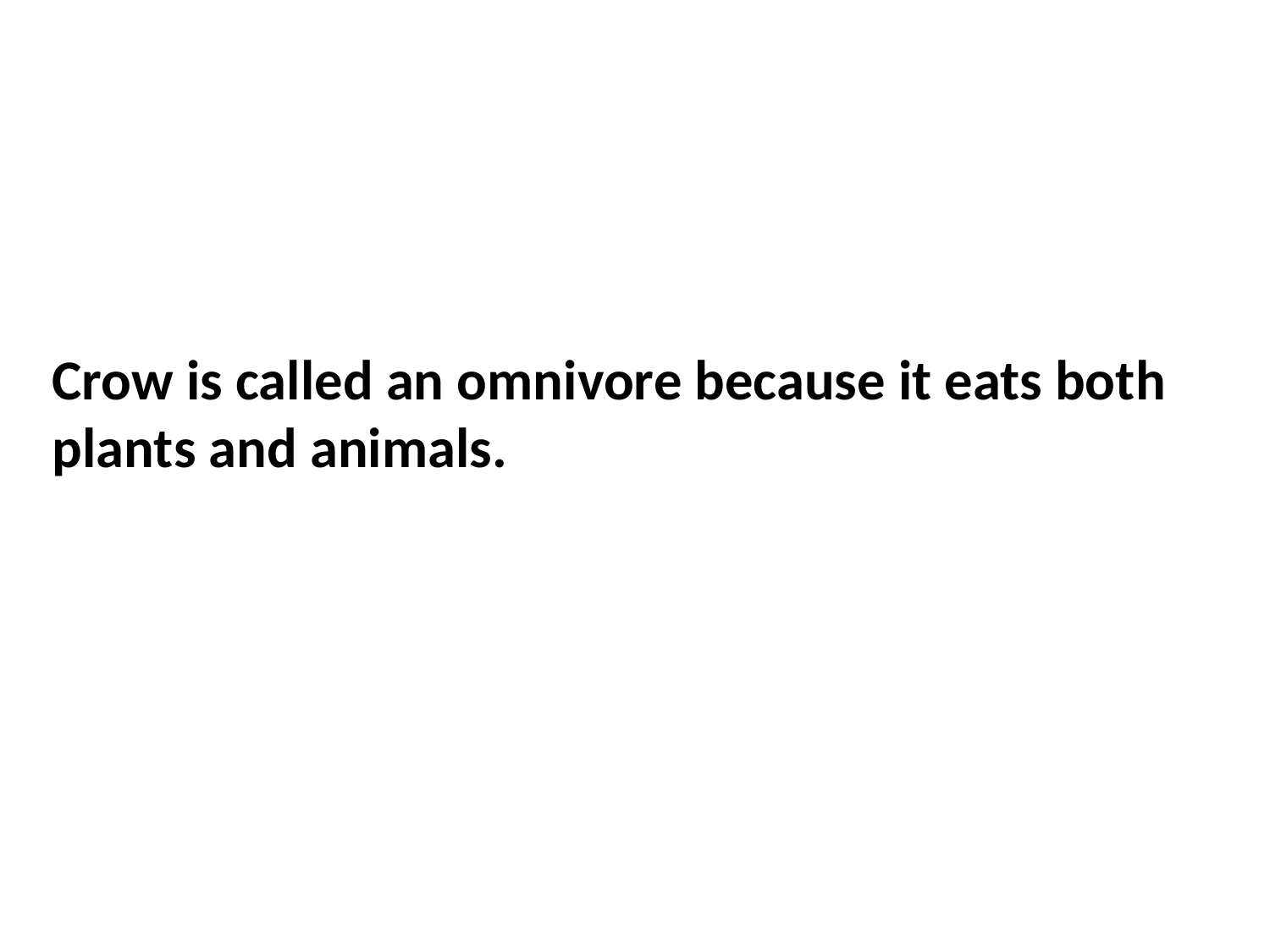

Crow is called an omnivore because it eats both plants and animals.